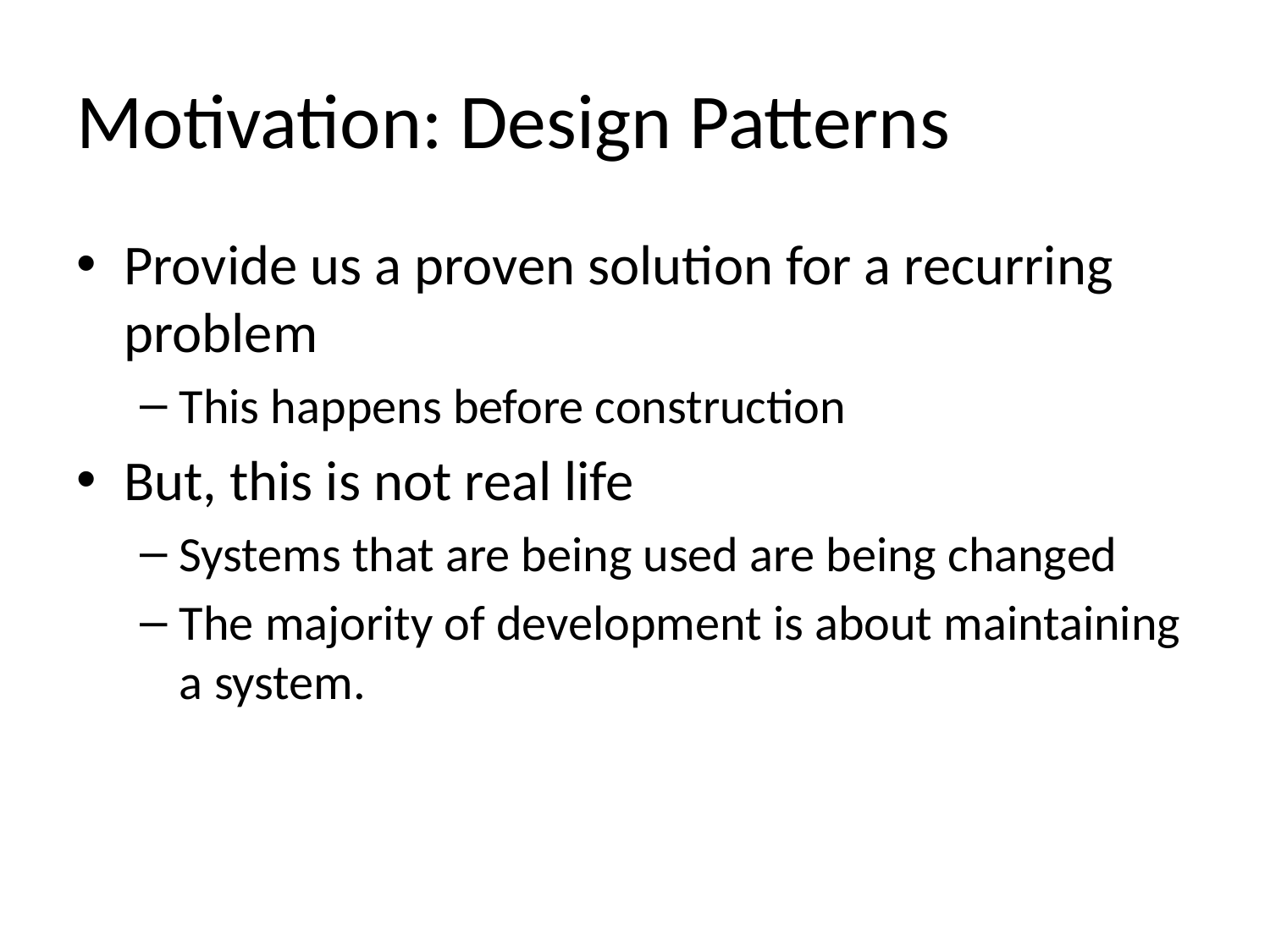

# Motivation: Design Patterns
Provide us a proven solution for a recurring problem
This happens before construction
But, this is not real life
Systems that are being used are being changed
The majority of development is about maintaining a system.